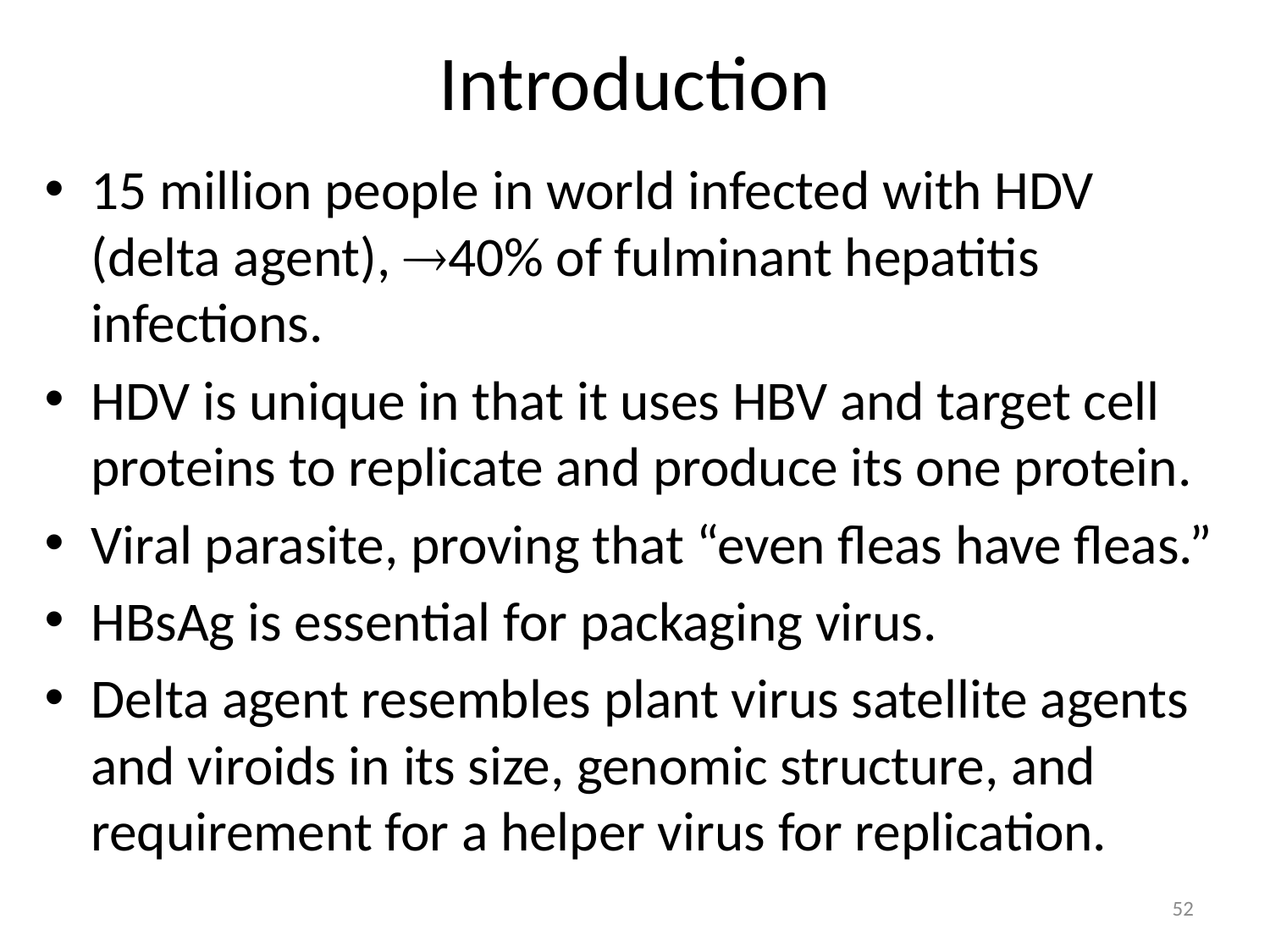

# Introduction
15 million people in world infected with HDV (delta agent), →40% of fulminant hepatitis infections.
HDV is unique in that it uses HBV and target cell proteins to replicate and produce its one protein.
Viral parasite, proving that “even fleas have fleas.”
HBsAg is essential for packaging virus.
Delta agent resembles plant virus satellite agents and viroids in its size, genomic structure, and requirement for a helper virus for replication.

52